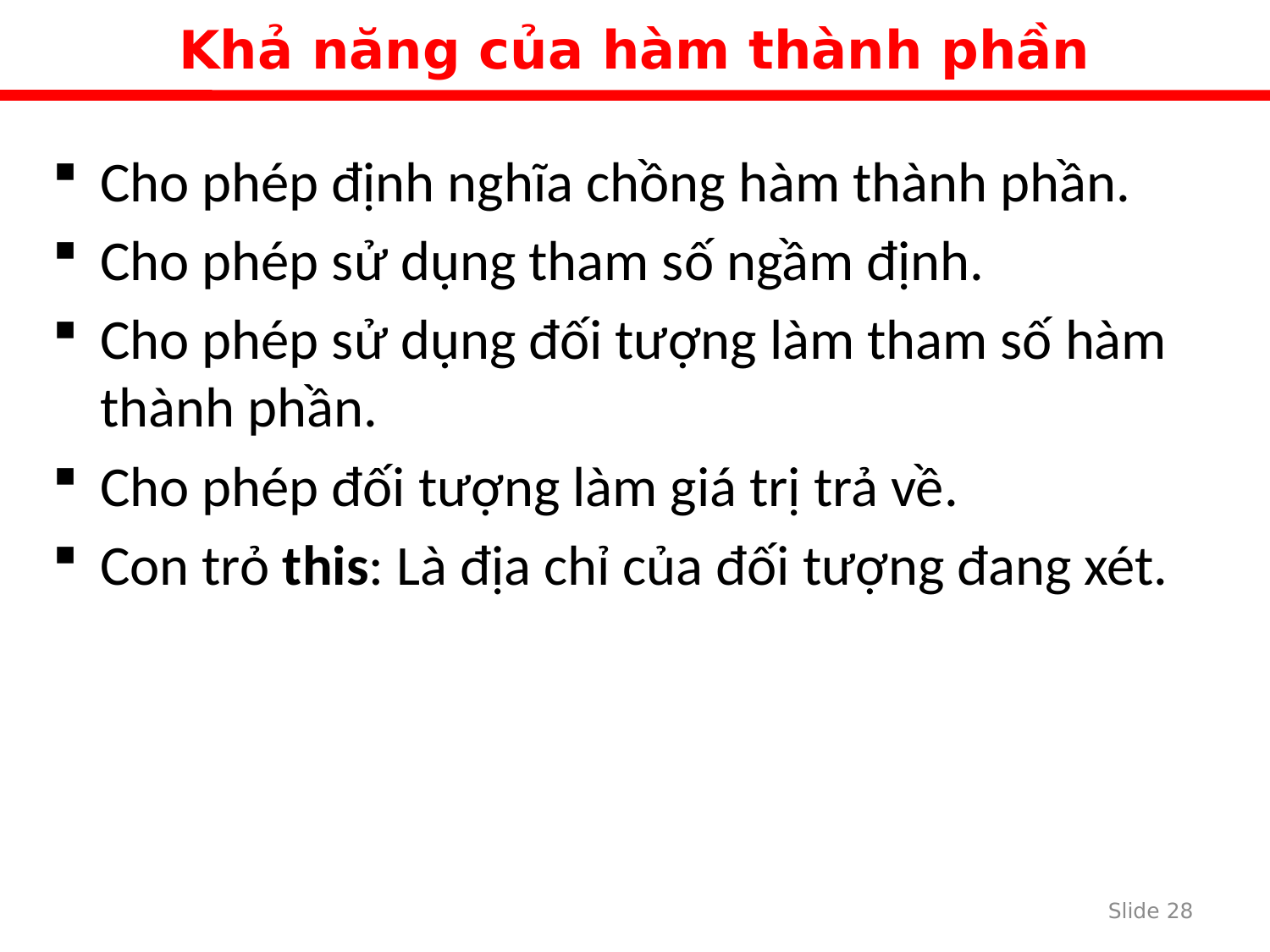

Khả năng của hàm thành phần

Cho phép định nghĩa chồng hàm thành phần.
Cho phép sử dụng tham số ngầm định.
Cho phép sử dụng đối tượng làm tham số hàm thành phần.
Cho phép đối tượng làm giá trị trả về.
Con trỏ this: Là địa chỉ của đối tượng đang xét.
Slide 28